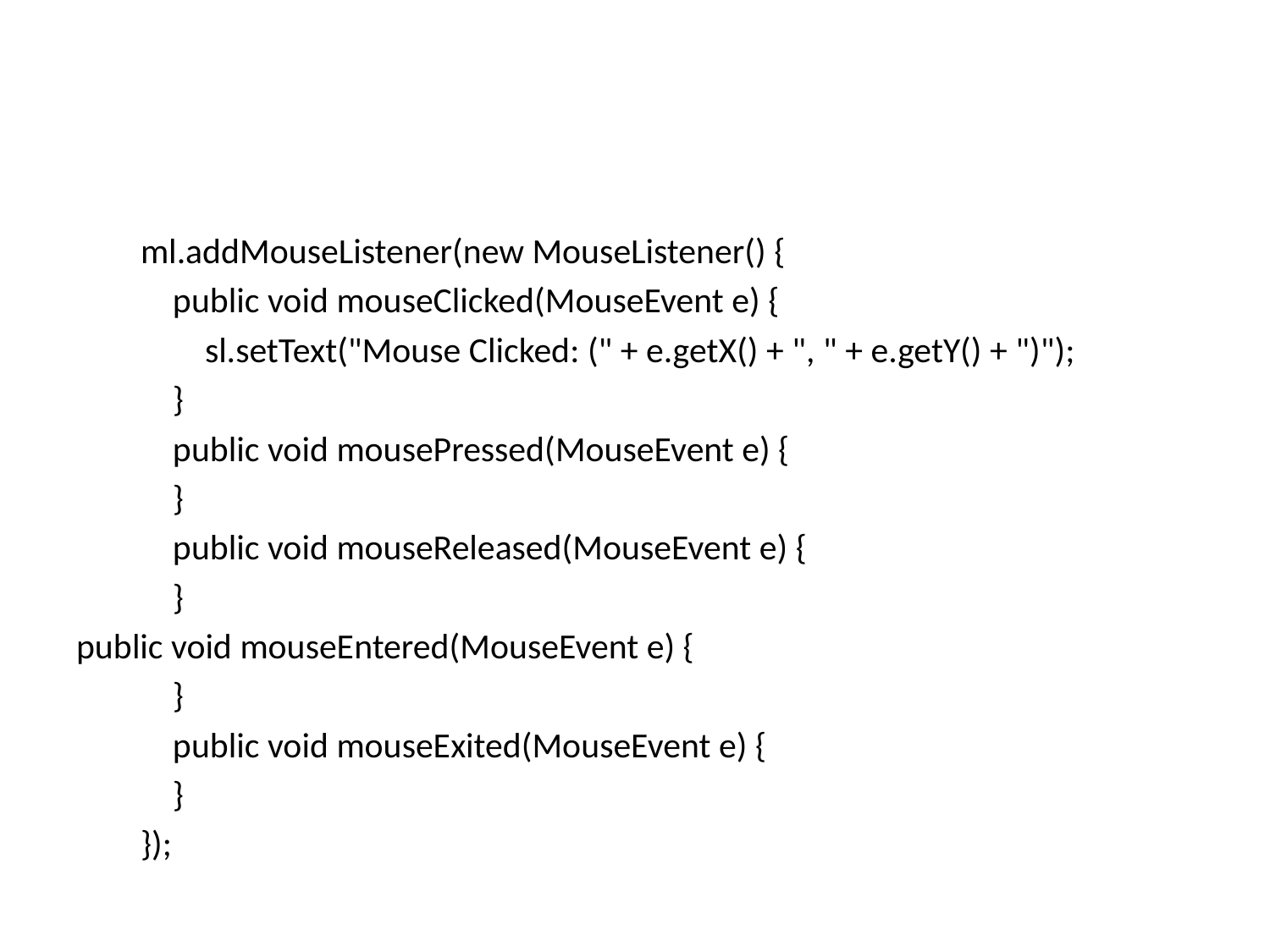

#
        ml.addMouseListener(new MouseListener() {
            public void mouseClicked(MouseEvent e) {
                sl.setText("Mouse Clicked: (" + e.getX() + ", " + e.getY() + ")");
            }
            public void mousePressed(MouseEvent e) {
            }
            public void mouseReleased(MouseEvent e) {
            }
public void mouseEntered(MouseEvent e) {
            }
            public void mouseExited(MouseEvent e) {
            }
        });